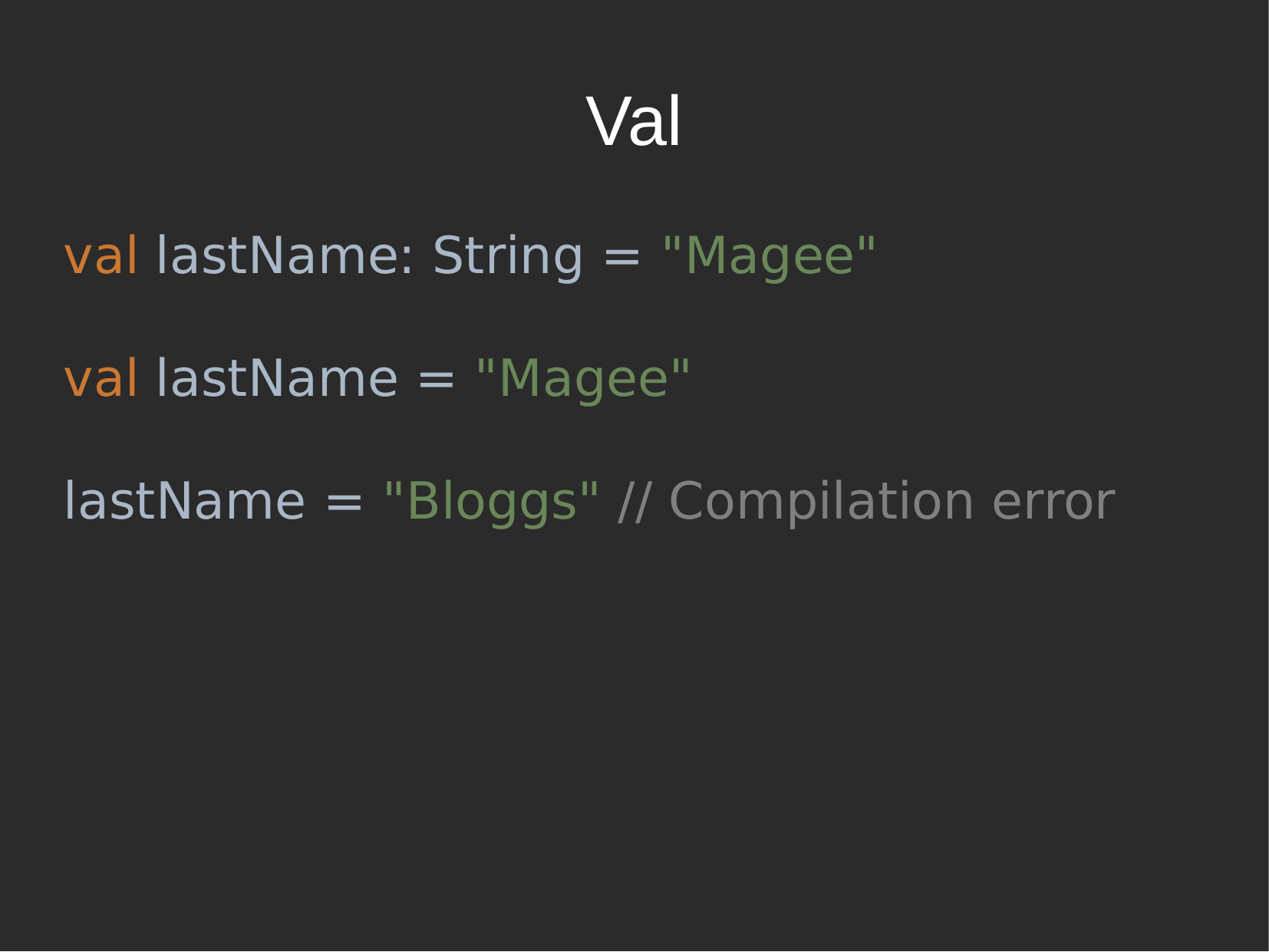

Val
val lastName: String = "Magee"
val lastName = "Magee"
lastName = "Bloggs" // Compilation error